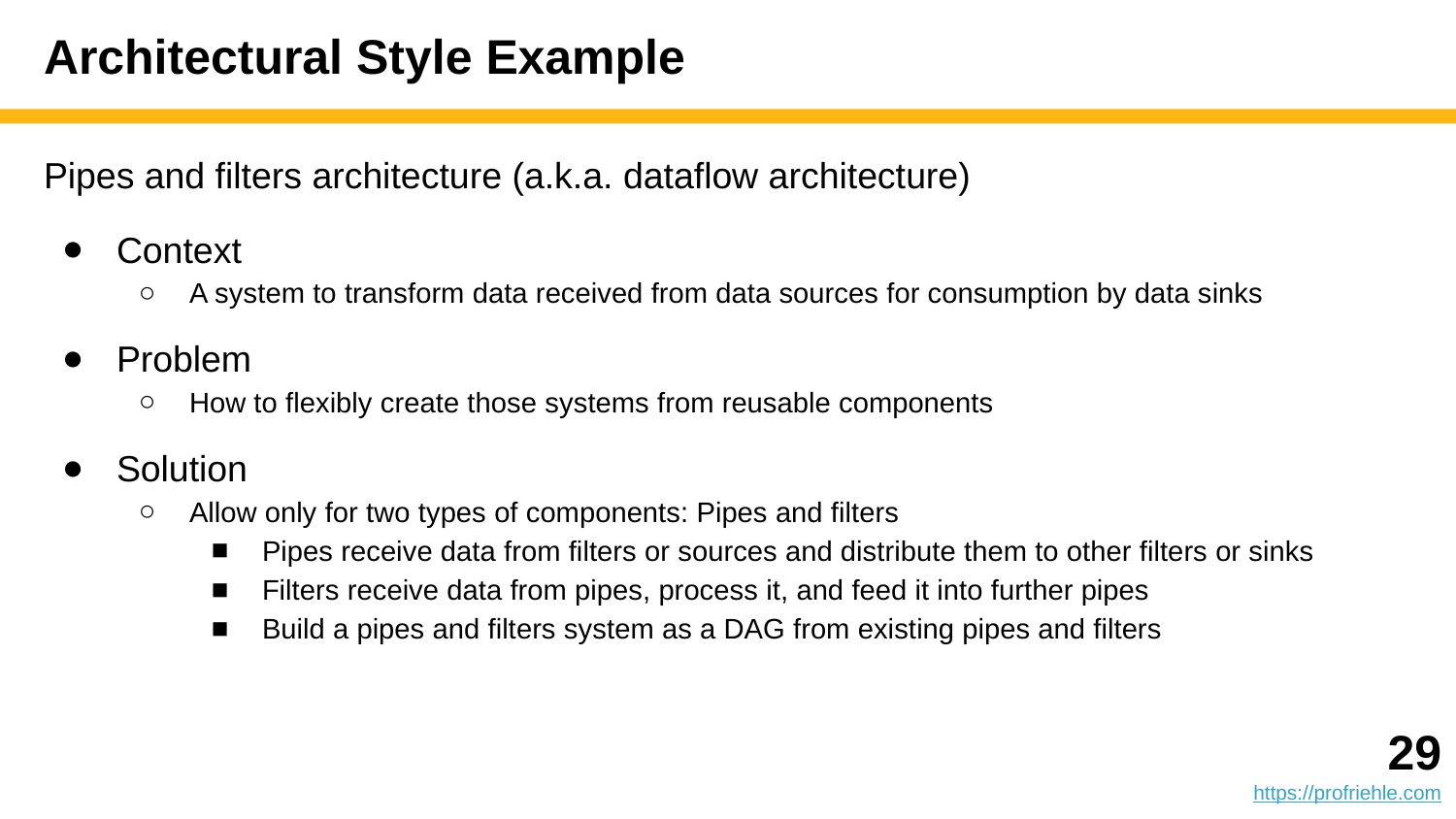

# Architectural Style Example
Pipes and filters architecture (a.k.a. dataflow architecture)
Context
A system to transform data received from data sources for consumption by data sinks
Problem
How to flexibly create those systems from reusable components
Solution
Allow only for two types of components: Pipes and filters
Pipes receive data from filters or sources and distribute them to other filters or sinks
Filters receive data from pipes, process it, and feed it into further pipes
Build a pipes and filters system as a DAG from existing pipes and filters
29
https://profriehle.com